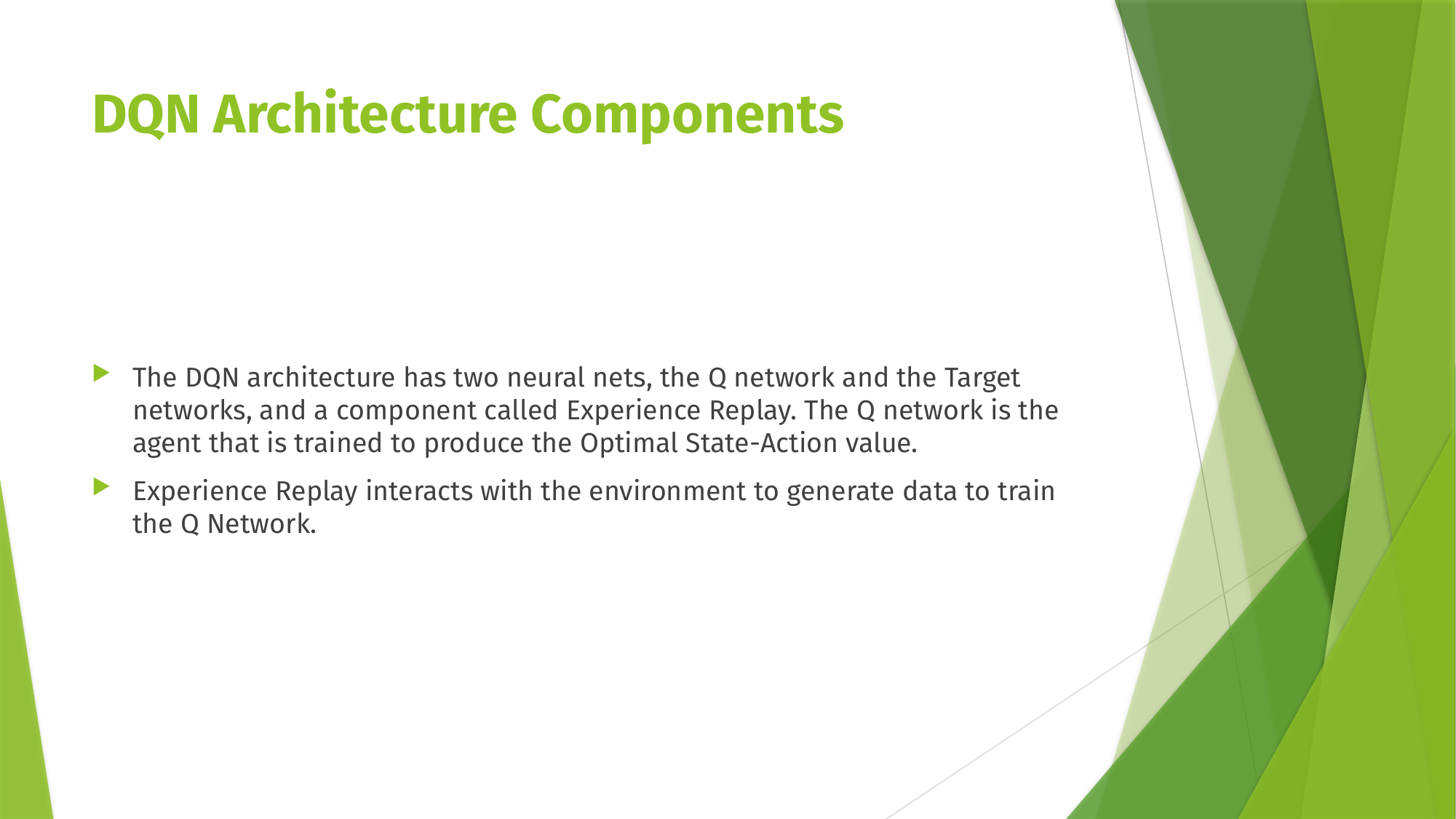

# DQN Architecture Components

The DQN architecture has two neural nets, the Q network and the Target networks, and a component called Experience Replay. The Q network is the agent that is trained to produce the Optimal State-Action value.
Experience Replay interacts with the environment to generate data to train the Q Network.